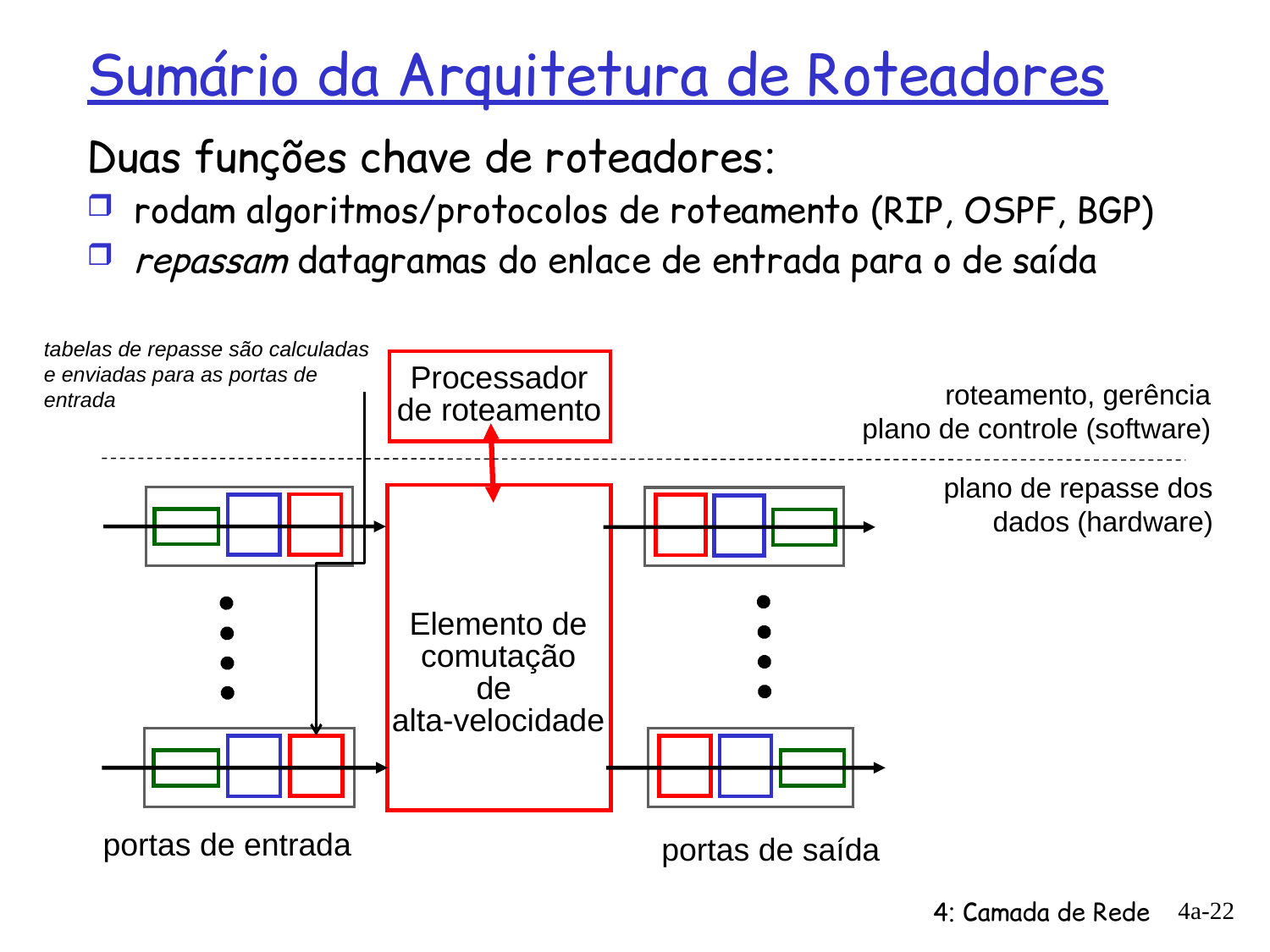

# Sumário da Arquitetura de Roteadores
Duas funções chave de roteadores:
rodam algoritmos/protocolos de roteamento (RIP, OSPF, BGP)
repassam datagramas do enlace de entrada para o de saída
tabelas de repasse são calculadas
e enviadas para as portas de entrada

Processador de roteamento
roteamento, gerência
plano de controle (software)

plano de repasse dos dados (hardware)

Elemento de
comutação
de
alta-velocidade

portas de entrada
portas de saída
4a-22
4: Camada de Rede